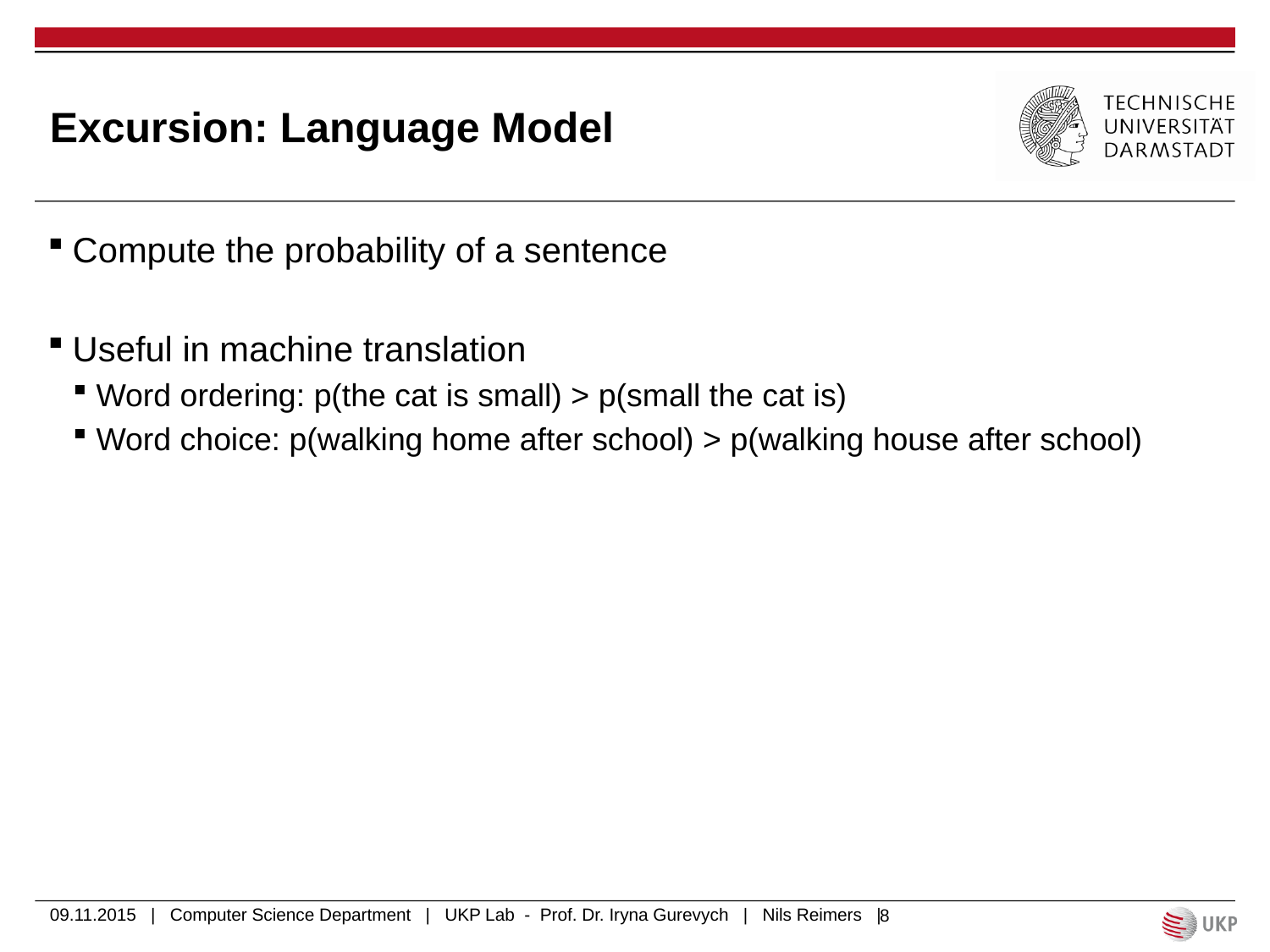

# Excursion: Language Model
Compute the probability of a sentence

Useful in machine translation
Word ordering: p(the cat is small) > p(small the cat is)
Word choice: p(walking home after school) > p(walking house after school)

09.11.2015   |   Computer Science Department   |   UKP Lab  -  Prof. Dr. Iryna Gurevych   |   Nils Reimers   |